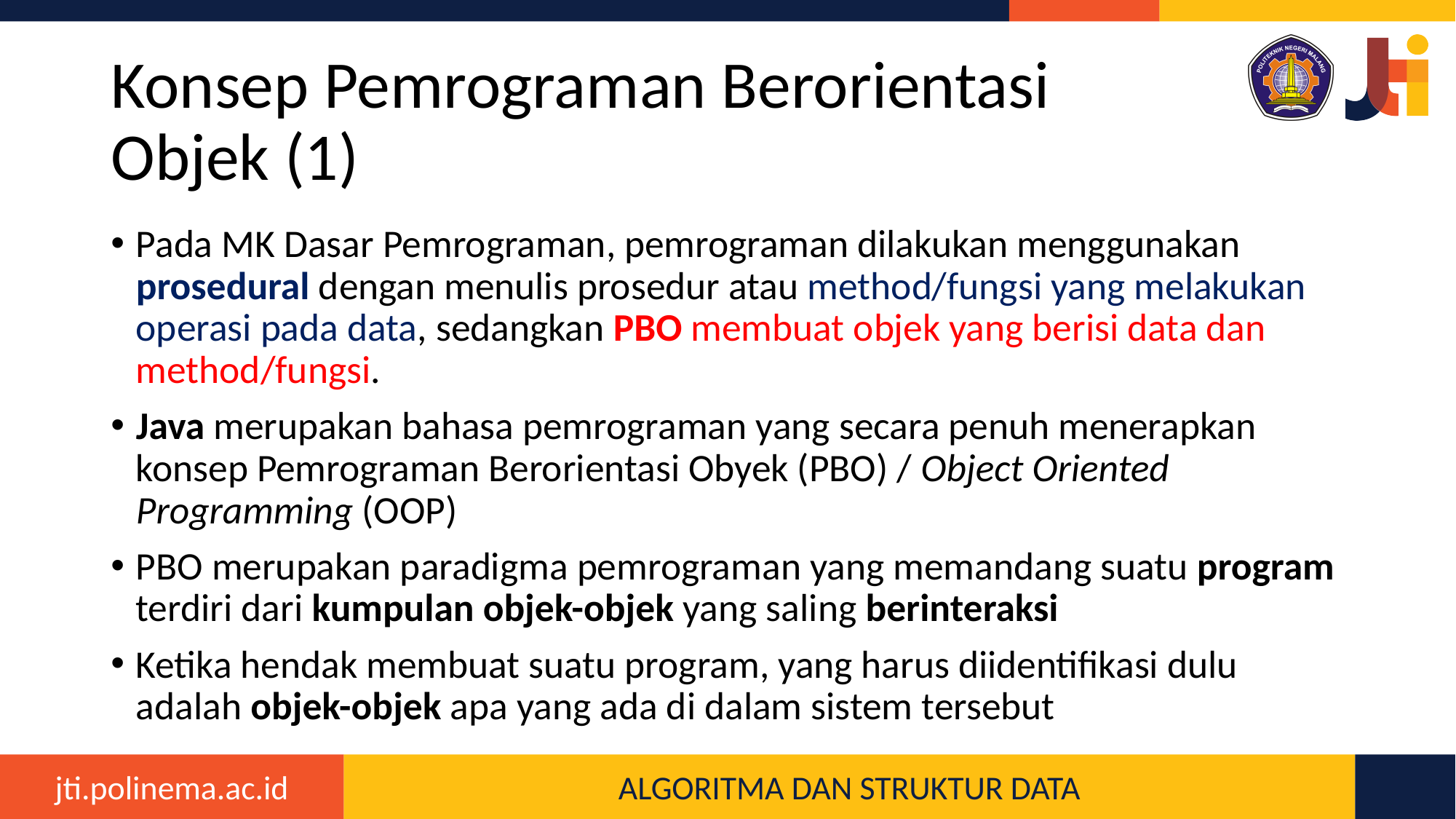

# Konsep Pemrograman Berorientasi Objek (1)
Pada MK Dasar Pemrograman, pemrograman dilakukan menggunakan prosedural dengan menulis prosedur atau method/fungsi yang melakukan operasi pada data, sedangkan PBO membuat objek yang berisi data dan method/fungsi.
Java merupakan bahasa pemrograman yang secara penuh menerapkan konsep Pemrograman Berorientasi Obyek (PBO) / Object Oriented Programming (OOP)
PBO merupakan paradigma pemrograman yang memandang suatu program terdiri dari kumpulan objek-objek yang saling berinteraksi
Ketika hendak membuat suatu program, yang harus diidentifikasi dulu adalah objek-objek apa yang ada di dalam sistem tersebut